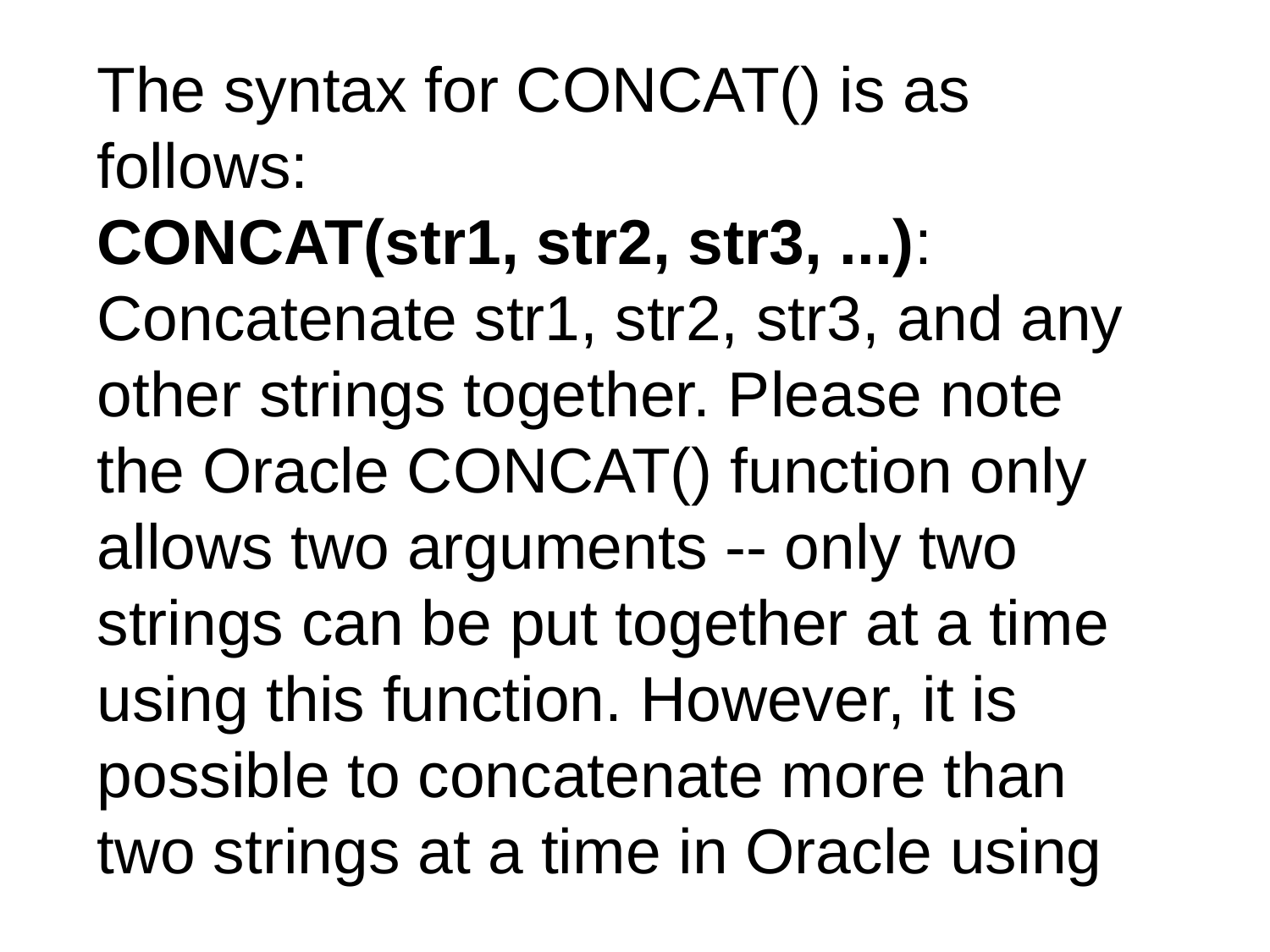

The syntax for CONCAT() is as follows:
CONCAT(str1, str2, str3, ...): Concatenate str1, str2, str3, and any other strings together. Please note the Oracle CONCAT() function only allows two arguments -- only two strings can be put together at a time using this function. However, it is possible to concatenate more than two strings at a time in Oracle using